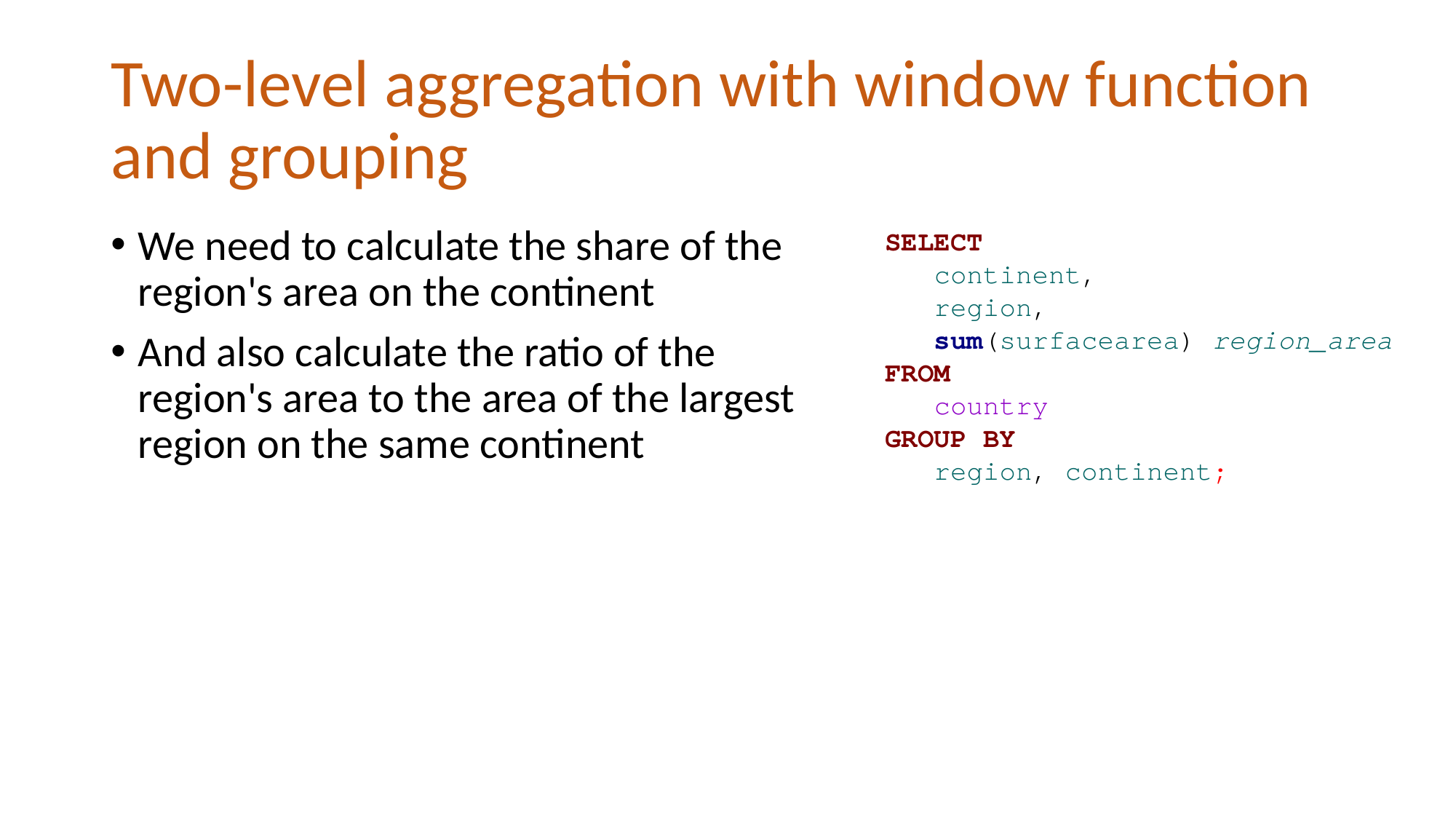

# Two-level aggregation with window function and grouping

We need to calculate the share of the region's area on the continent
And also calculate the ratio of the region's area to the area of the largest region on the same continent
SELECT
   continent,
   region,
   sum(surfacearea) region_area
FROM
   country
GROUP BY
   region, continent;